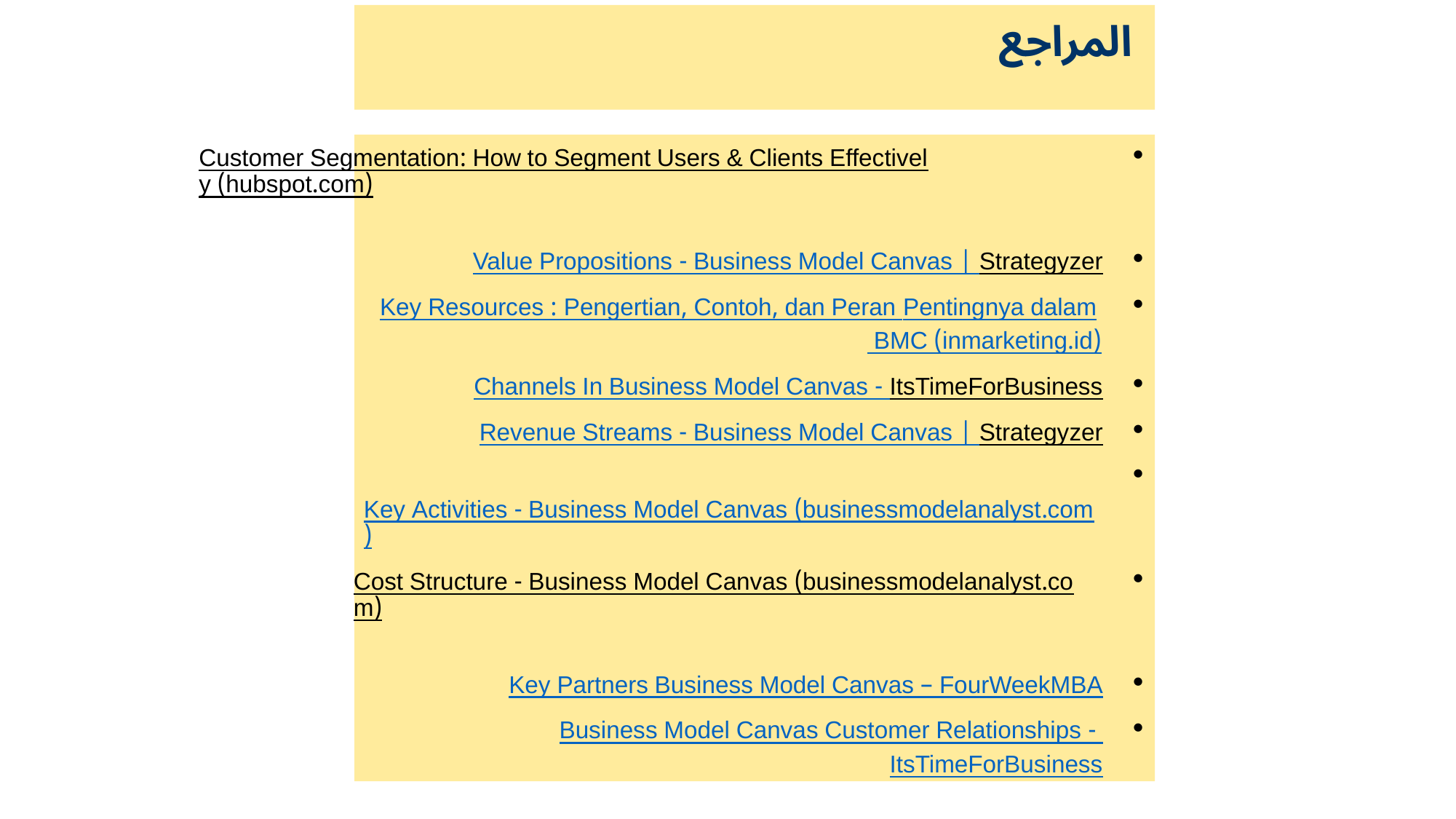

المراجع

Customer Segmentation: How to Segment Users & Clients Effectively (hubspot.com)
Value Propositions - Business Model Canvas | Strategyzer
 Key Resources : Pengertian, Contoh, dan Peran Pentingnya dalam BMC (inmarketing.id)
Channels In Business Model Canvas - ItsTimeForBusiness
Revenue Streams - Business Model Canvas | Strategyzer
 Key Activities - Business Model Canvas (businessmodelanalyst.com)
Cost Structure - Business Model Canvas (businessmodelanalyst.com)
Key Partners Business Model Canvas – FourWeekMBA
Business Model Canvas Customer Relationships - ItsTimeForBusiness